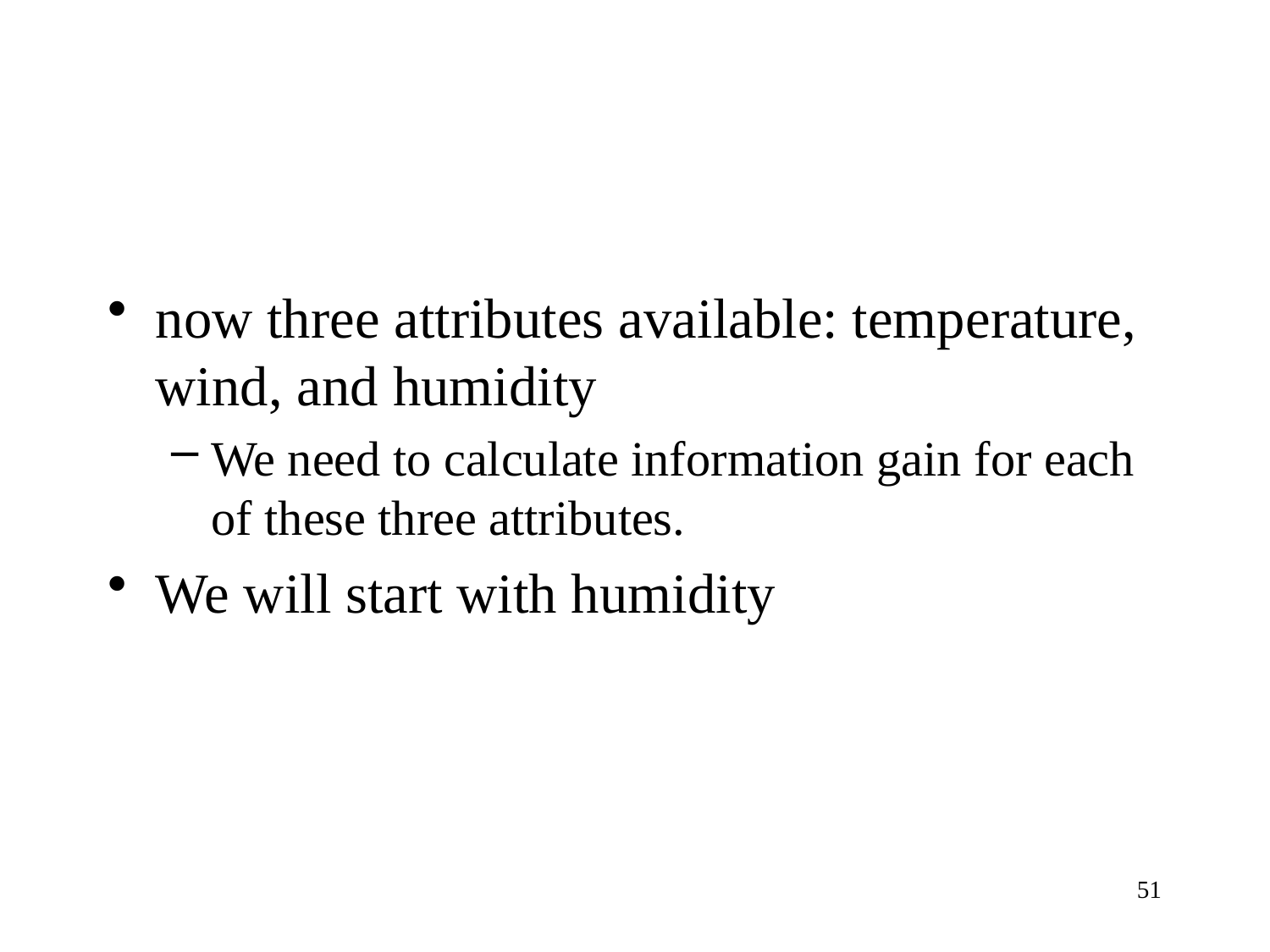

#
now three attributes available: temperature, wind, and humidity
We need to calculate information gain for each of these three attributes.
We will start with humidity
51